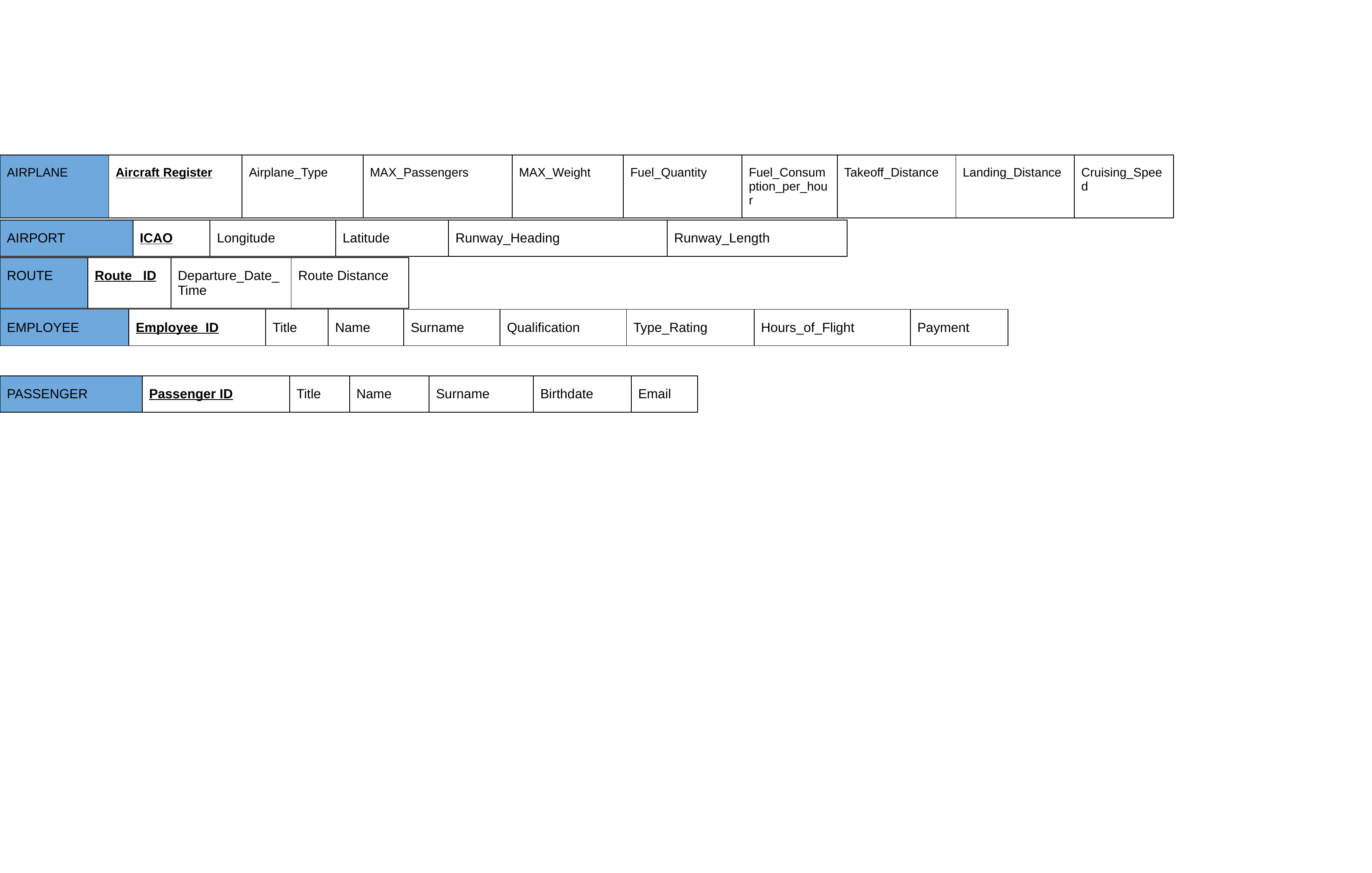

| AIRPLANE | Aircraft Register | Airplane\_Type | ΜΑΧ\_Passengers | MAX\_Weight | Fuel\_Quantity | Fuel\_Consumption\_per\_hour | Takeoff\_Distance | Landing\_Distance | Cruising\_Speed |
| --- | --- | --- | --- | --- | --- | --- | --- | --- | --- |
| AIRPORT | ICAO | Longitude | Latitude | Runway\_Heading | Runway\_Length |
| --- | --- | --- | --- | --- | --- |
| ROUTE | Route \_ID | Departure\_Date\_Time | Route Distance |
| --- | --- | --- | --- |
| EMPLOYEE | Employee\_ID | Title | Name | Surname | Qualification | Type\_Rating | Hours\_of\_Flight | Payment |
| --- | --- | --- | --- | --- | --- | --- | --- | --- |
| PASSENGER | Passenger ID | Title | Name | Surname | Birthdate | Email |
| --- | --- | --- | --- | --- | --- | --- |